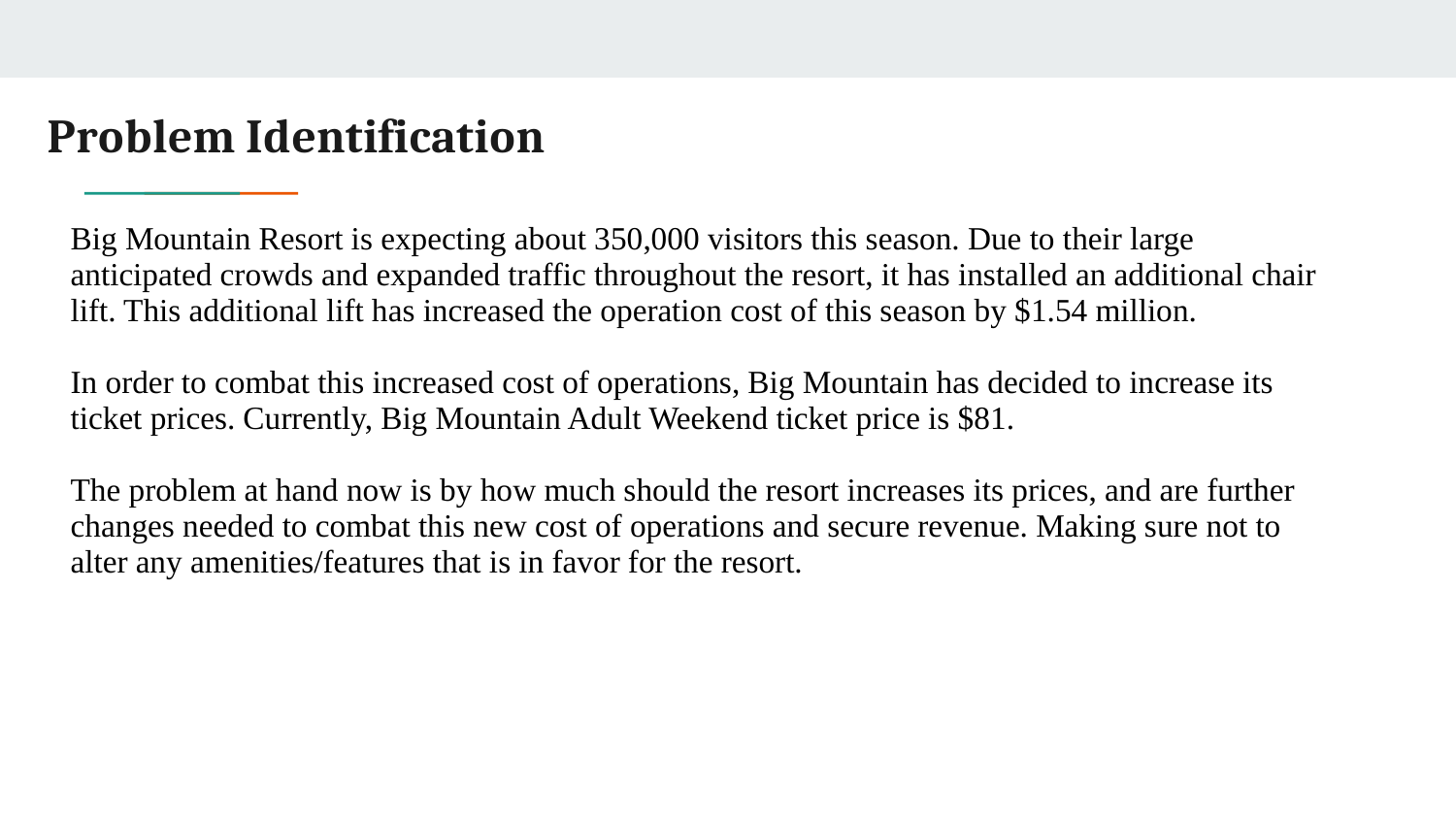

# Problem Identification
Big Mountain Resort is expecting about 350,000 visitors this season. Due to their large anticipated crowds and expanded traffic throughout the resort, it has installed an additional chair lift. This additional lift has increased the operation cost of this season by $1.54 million.

In order to combat this increased cost of operations, Big Mountain has decided to increase its ticket prices. Currently, Big Mountain Adult Weekend ticket price is $81.

The problem at hand now is by how much should the resort increases its prices, and are further changes needed to combat this new cost of operations and secure revenue. Making sure not to alter any amenities/features that is in favor for the resort.